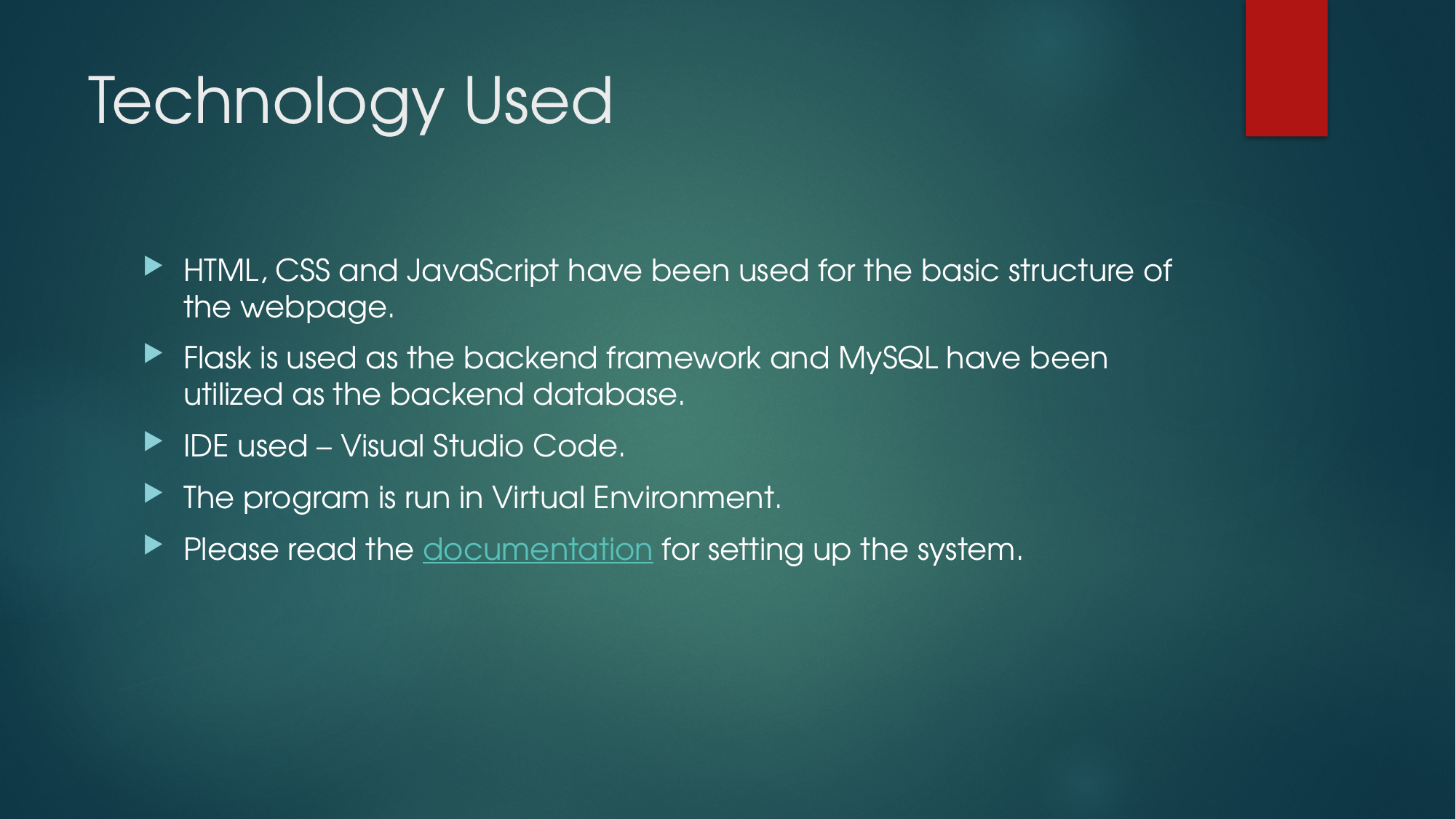

# Technology Used
HTML, CSS and JavaScript have been used for the basic structure of the webpage.
Flask is used as the backend framework and MySQL have been utilized as the backend database.
IDE used – Visual Studio Code.
The program is run in Virtual Environment.
Please read the documentation for setting up the system.